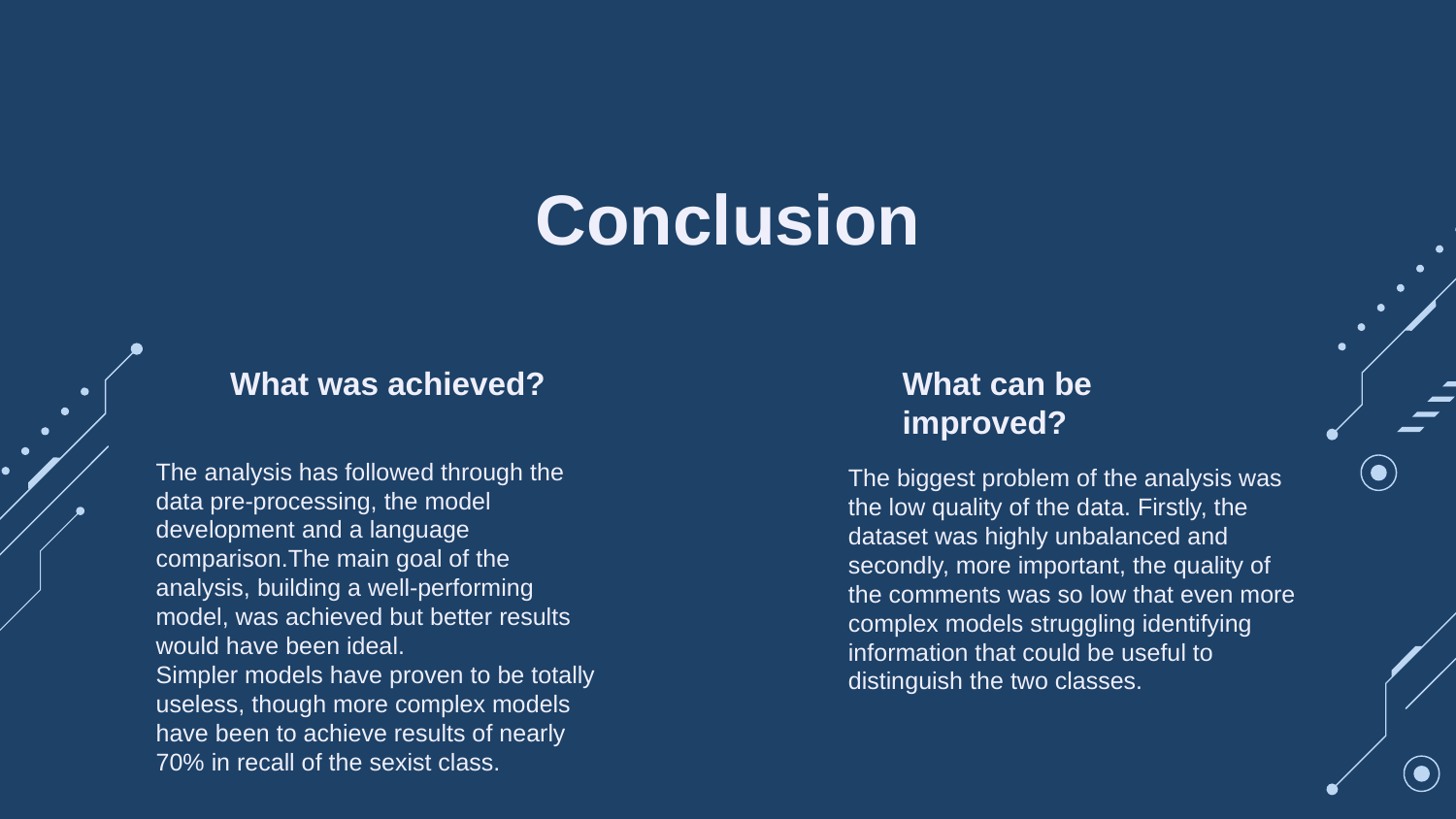

Conclusion
What was achieved?
What can be improved?
The analysis has followed through the data pre-processing, the model development and a language comparison.The main goal of the analysis, building a well-performing model, was achieved but better results would have been ideal.
Simpler models have proven to be totally useless, though more complex models have been to achieve results of nearly 70% in recall of the sexist class.
The biggest problem of the analysis was the low quality of the data. Firstly, the dataset was highly unbalanced and secondly, more important, the quality of the comments was so low that even more complex models struggling identifying information that could be useful to distinguish the two classes.